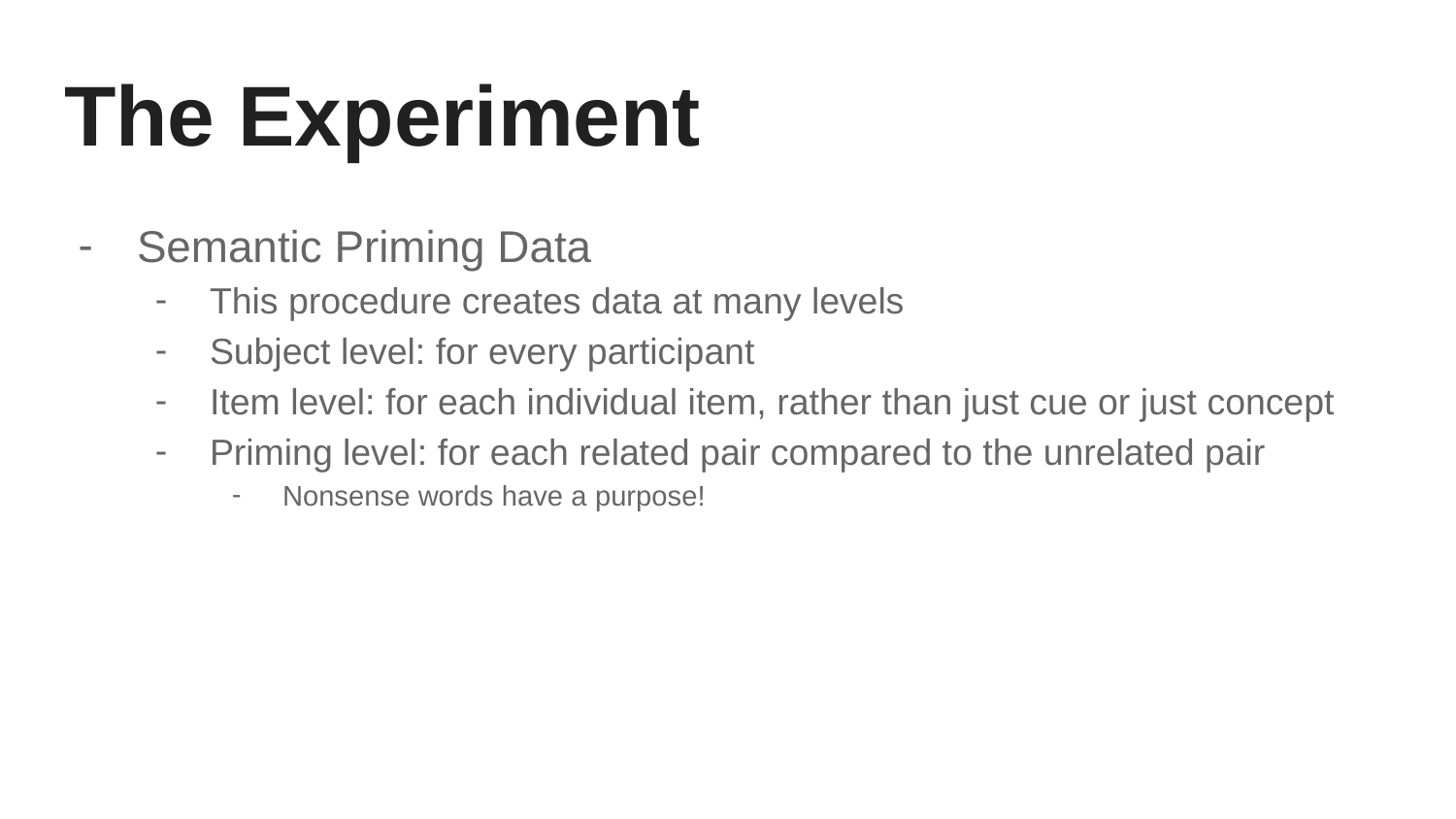

# The Experiment

Semantic Priming Data
This procedure creates data at many levels
Subject level: for every participant
Item level: for each individual item, rather than just cue or just concept
Priming level: for each related pair compared to the unrelated pair
Nonsense words have a purpose!